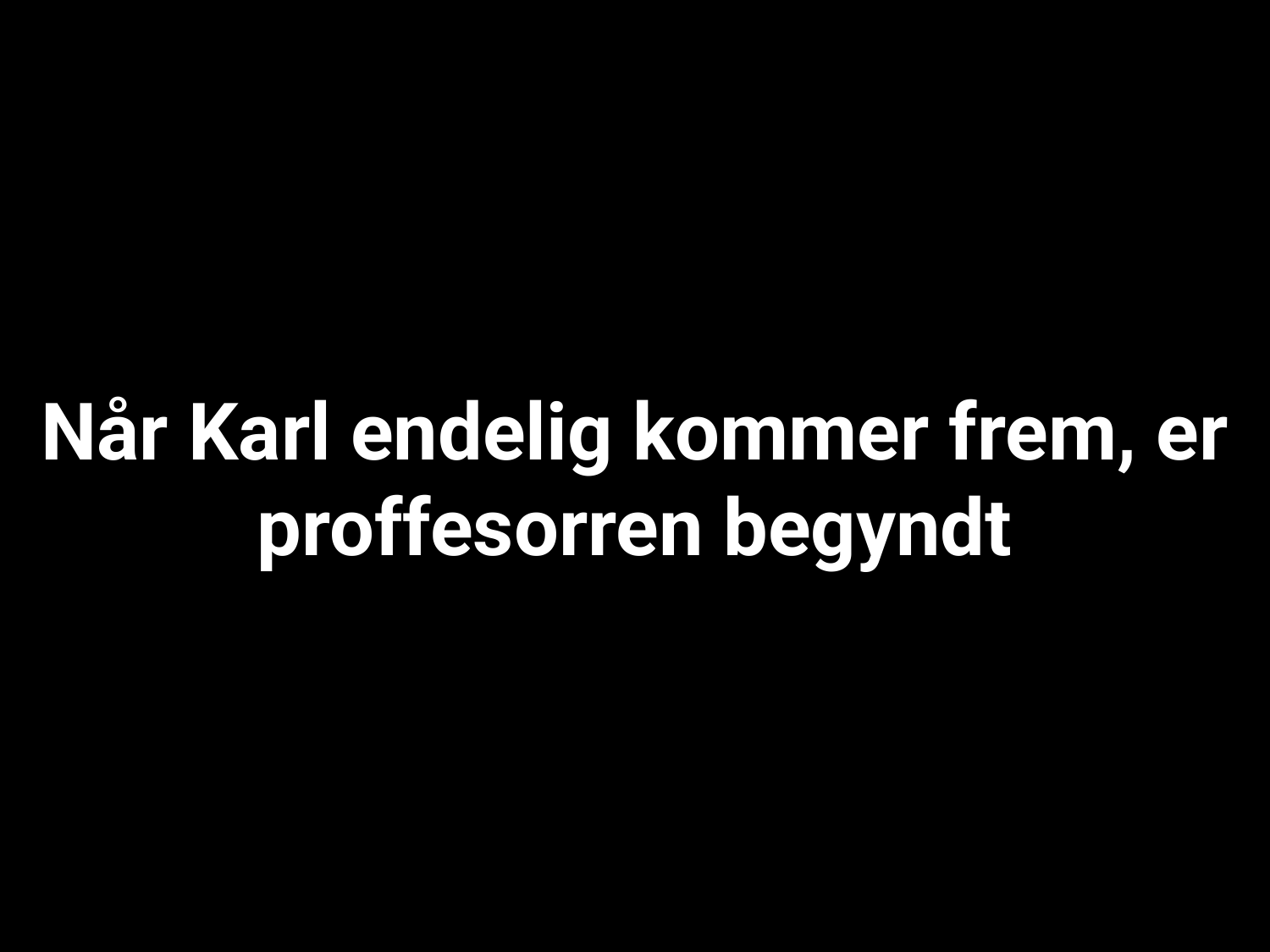

# Når Karl endelig kommer frem, er proffesorren begyndt